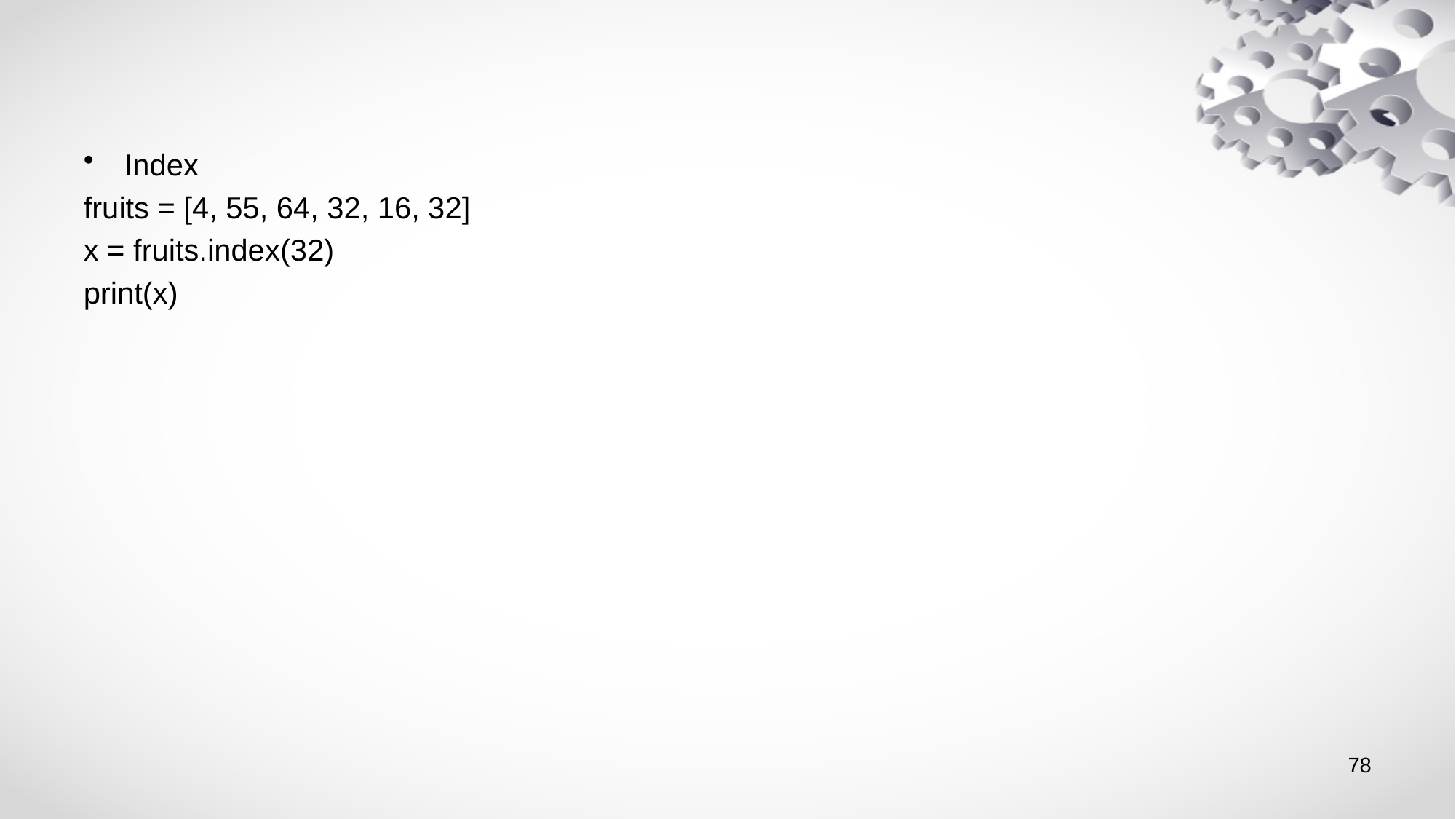

#
Index
fruits = [4, 55, 64, 32, 16, 32]
x = fruits.index(32)
print(x)

78